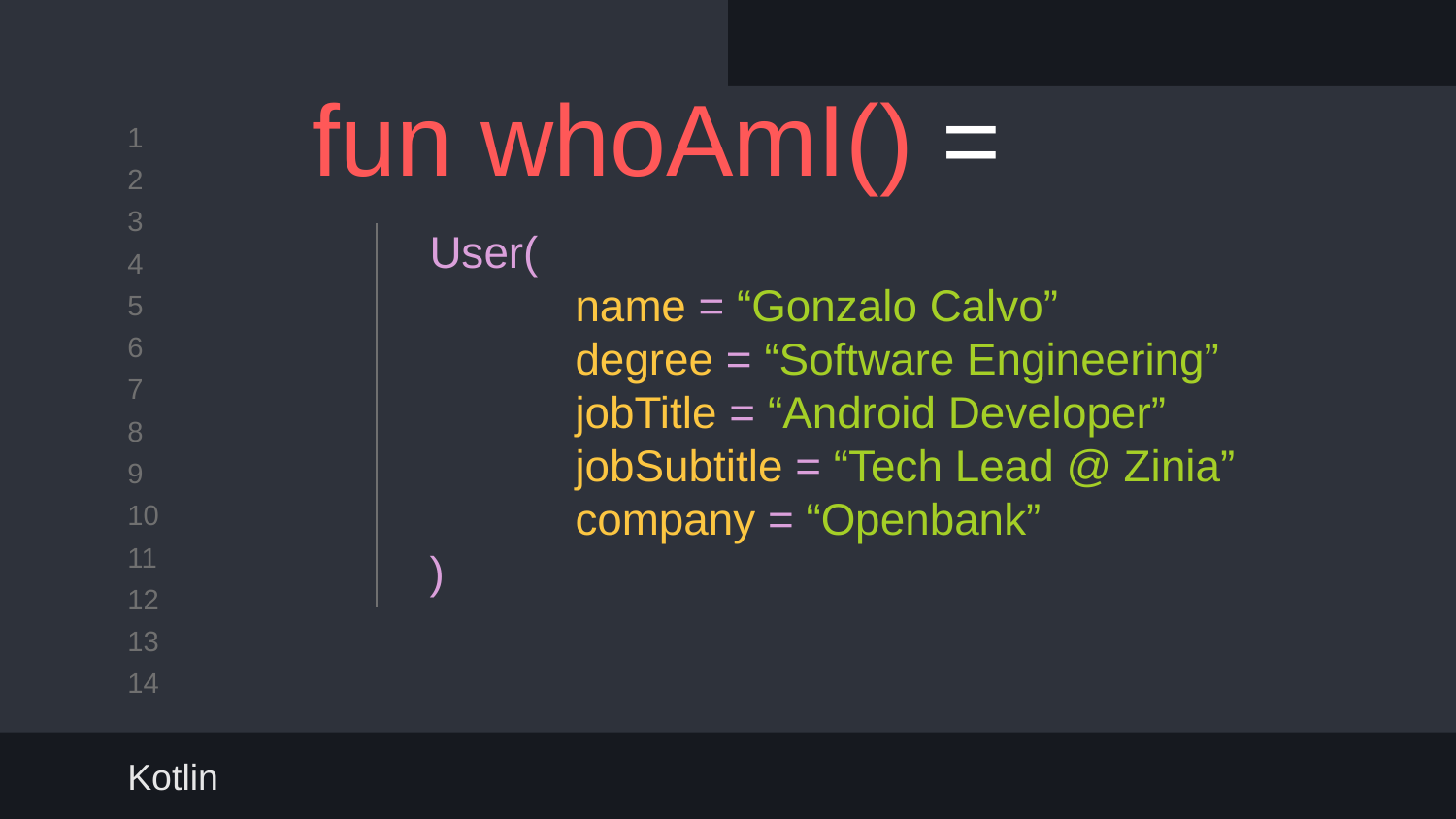

# fun whoAmI() =
User(
	name = “Gonzalo Calvo”
	degree = “Software Engineering”
	jobTitle = “Android Developer”
	jobSubtitle = “Tech Lead @ Zinia”
	company = “Openbank”
)

Kotlin